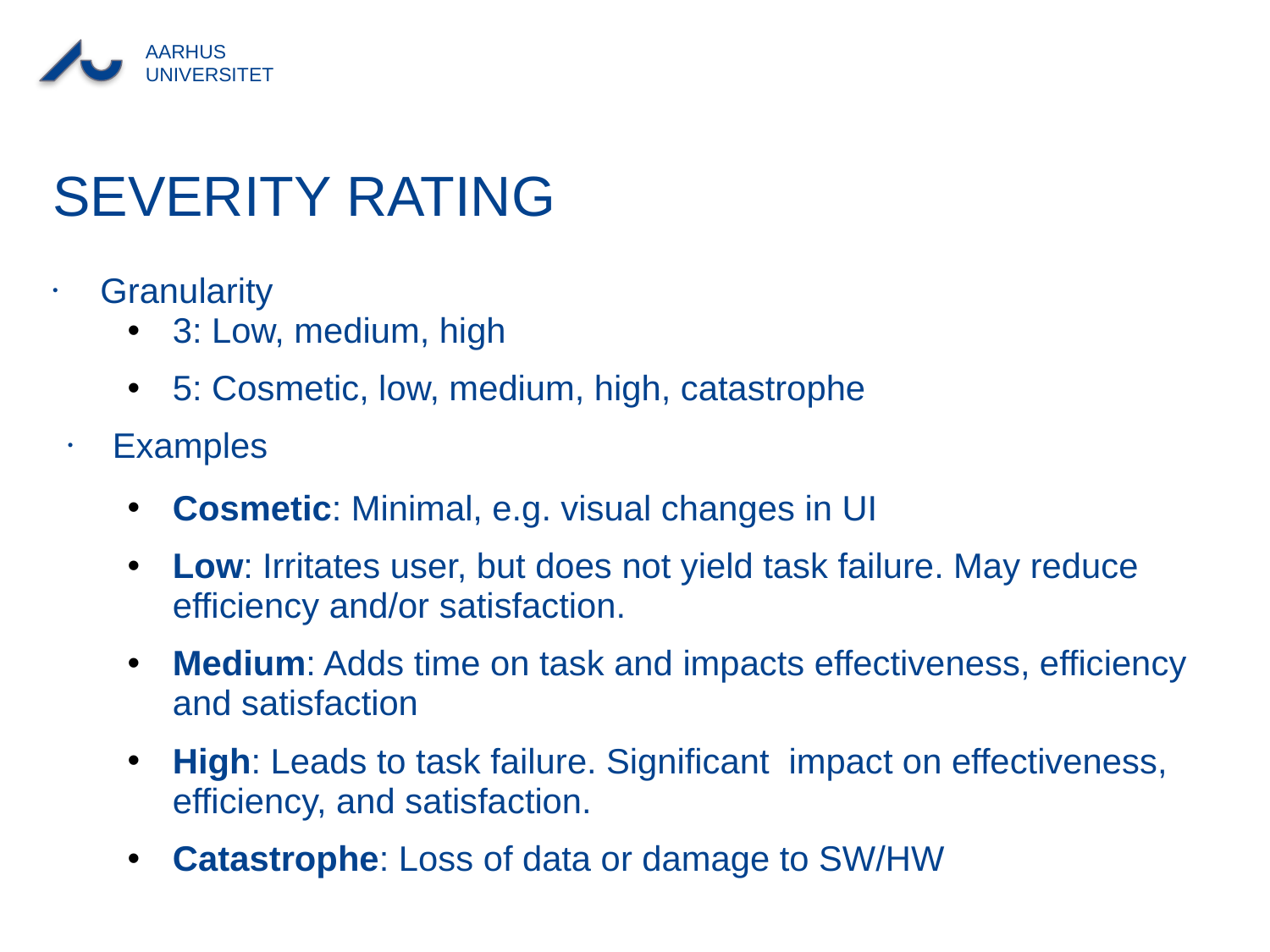

# Severity rating
Granularity
3: Low, medium, high
5: Cosmetic, low, medium, high, catastrophe
Examples
Cosmetic: Minimal, e.g. visual changes in UI
Low: Irritates user, but does not yield task failure. May reduce efficiency and/or satisfaction.
Medium: Adds time on task and impacts effectiveness, efficiency and satisfaction
High: Leads to task failure. Significant  impact on effectiveness, efficiency, and satisfaction.
Catastrophe: Loss of data or damage to SW/HW